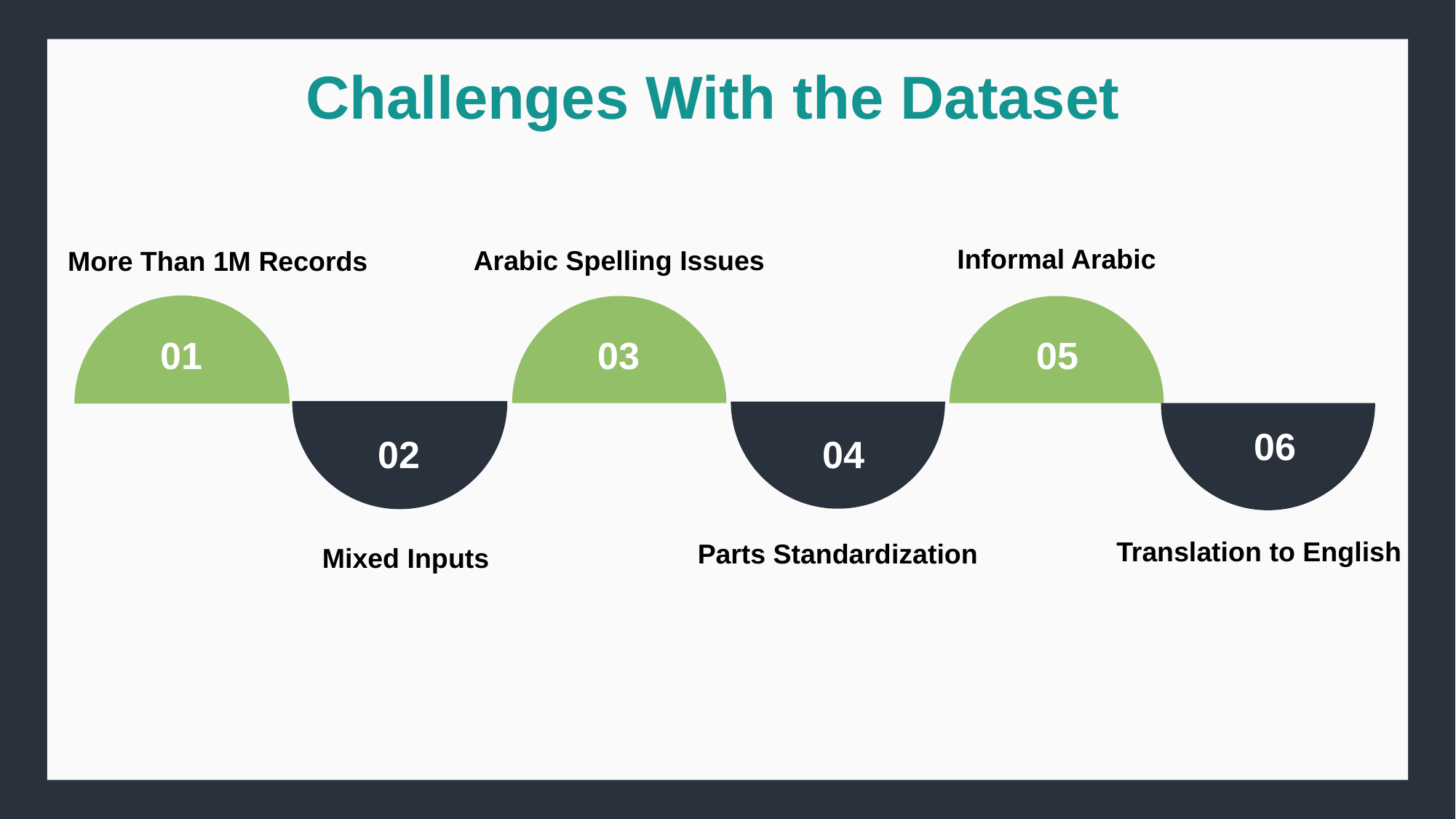

Challenges With the Dataset
Informal Arabic
Arabic Spelling Issues
More Than 1M Records

01
03
05

02
04

06
Mixed Inputs
Translation to English
Parts Standardization